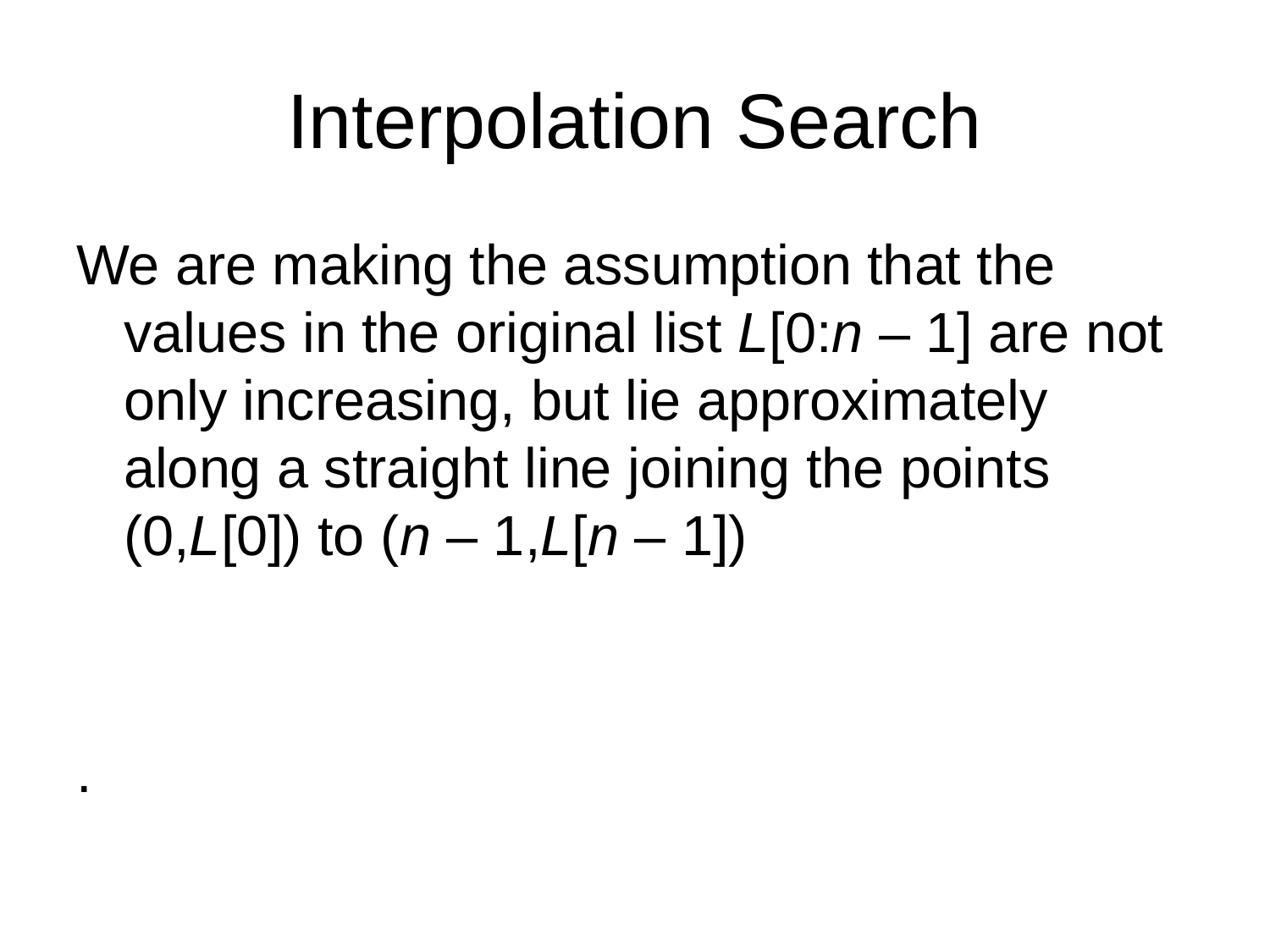

# Interpolation Search
We are making the assumption that the values in the original list L[0:n – 1] are not only increasing, but lie approximately along a straight line joining the points (0,L[0]) to (n – 1,L[n – 1])

.